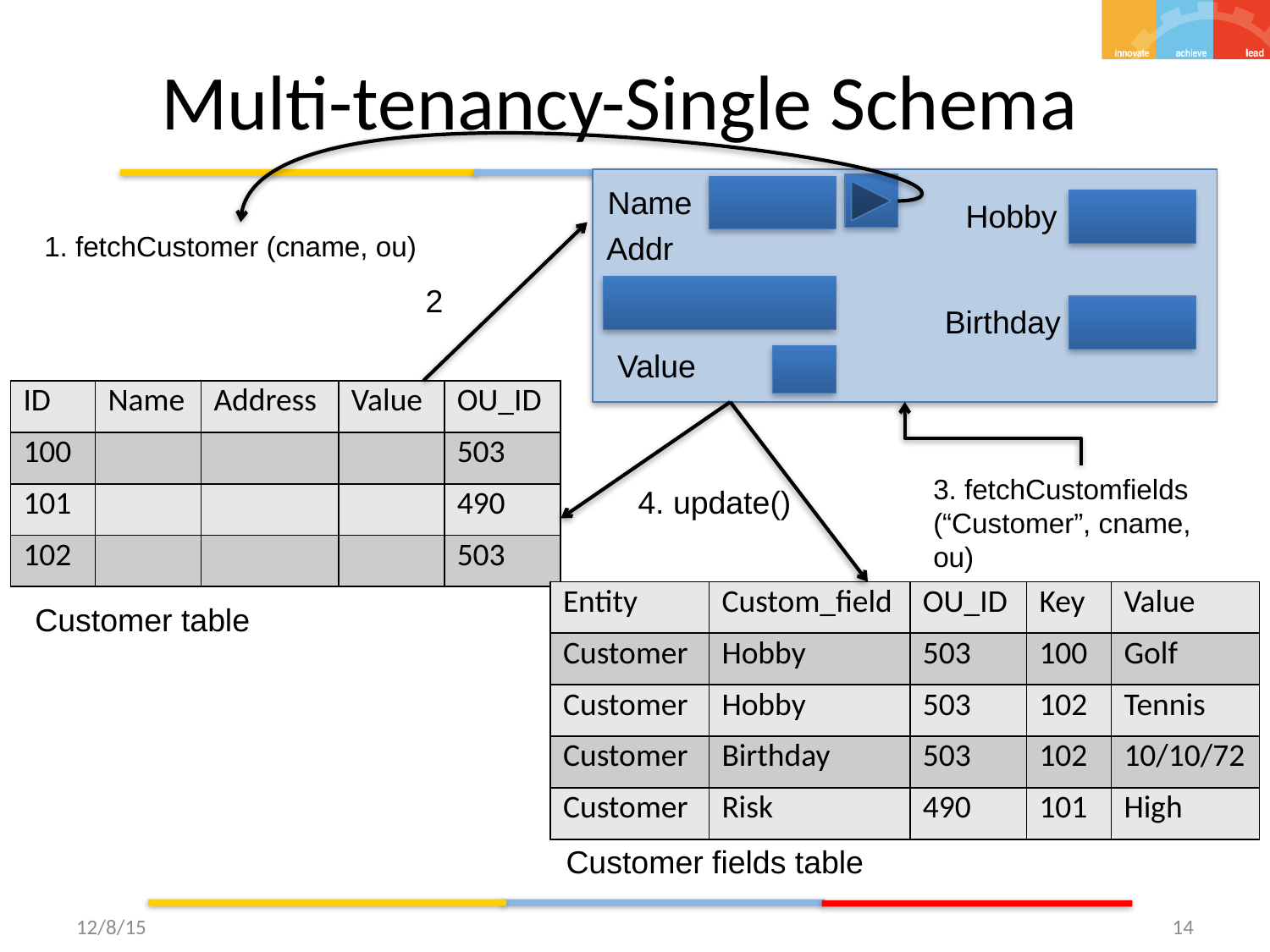

# Multi-tenancy-Single Schema

Name

Hobby

Addr

Birthday

Value

1. fetchCustomer (cname, ou)
2
| ID | Name | Address | Value | OU\_ID |
| --- | --- | --- | --- | --- |
| 100 |  |  |  | 503 |
| 101 |  |  |  | 490 |
| 102 |  |  |  | 503 |
4. update()
3. fetchCustomfields
(“Customer”, cname, ou)
| Entity | Custom\_field | OU\_ID | Key | Value |
| --- | --- | --- | --- | --- |
| Customer | Hobby | 503 | 100 | Golf |
| Customer | Hobby | 503 | 102 | Tennis |
| Customer | Birthday | 503 | 102 | 10/10/72 |
| Customer | Risk | 490 | 101 | High |
Customer table
Customer fields table
12/8/15
14